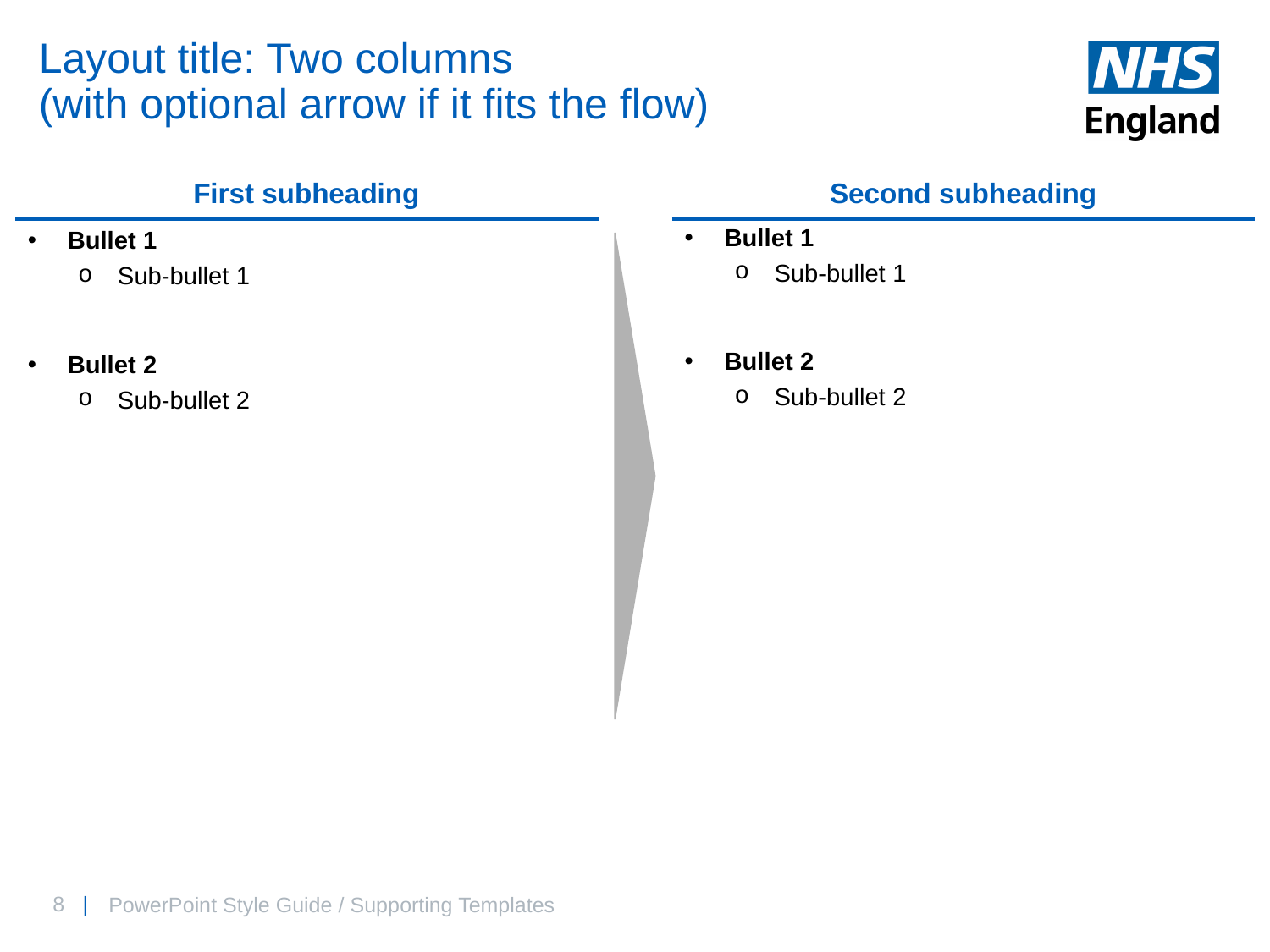

# Layout title: Two columns (with optional arrow if it fits the flow)
First subheading
Second subheading
Bullet 1
Sub-bullet 1

Bullet 2
Sub-bullet 2
Bullet 1
Sub-bullet 1

Bullet 2
Sub-bullet 2

PowerPoint Style Guide / Supporting Templates